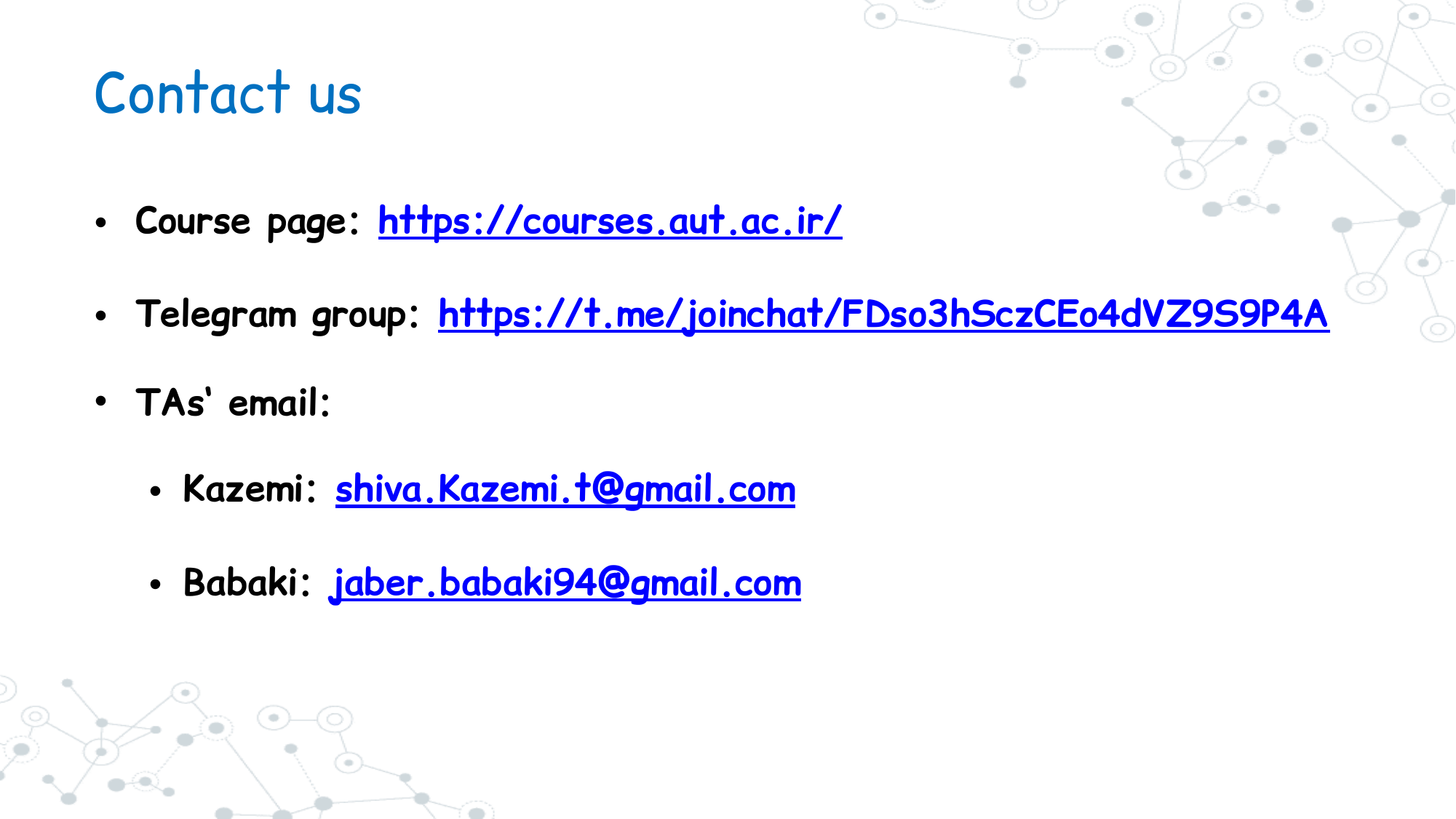

# Contact us
Course page: https://courses.aut.ac.ir/
Telegram group: https://t.me/joinchat/FDso3hSczCEo4dVZ9S9P4A
TAs‘ email:
Kazemi: shiva.Kazemi.t@gmail.com
Babaki: jaber.babaki94@gmail.com